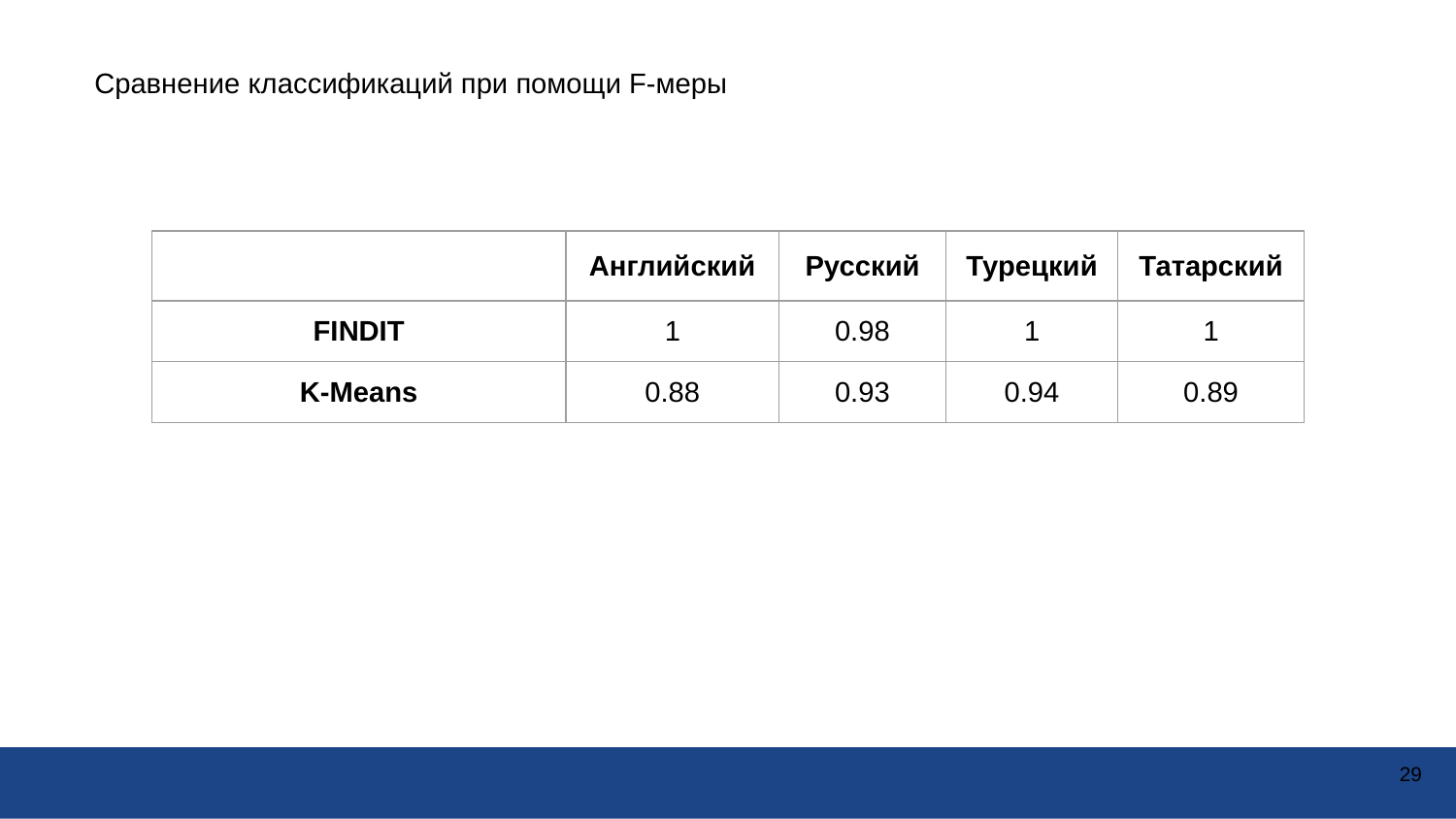

Сравнение классификаций при помощи F-меры
|  | Английский | Русский | Турецкий | Татарский |
| --- | --- | --- | --- | --- |
| FINDIT | 1 | 0.98 | 1 | 1 |
| K-Means | 0.88 | 0.93 | 0.94 | 0.89 |
29